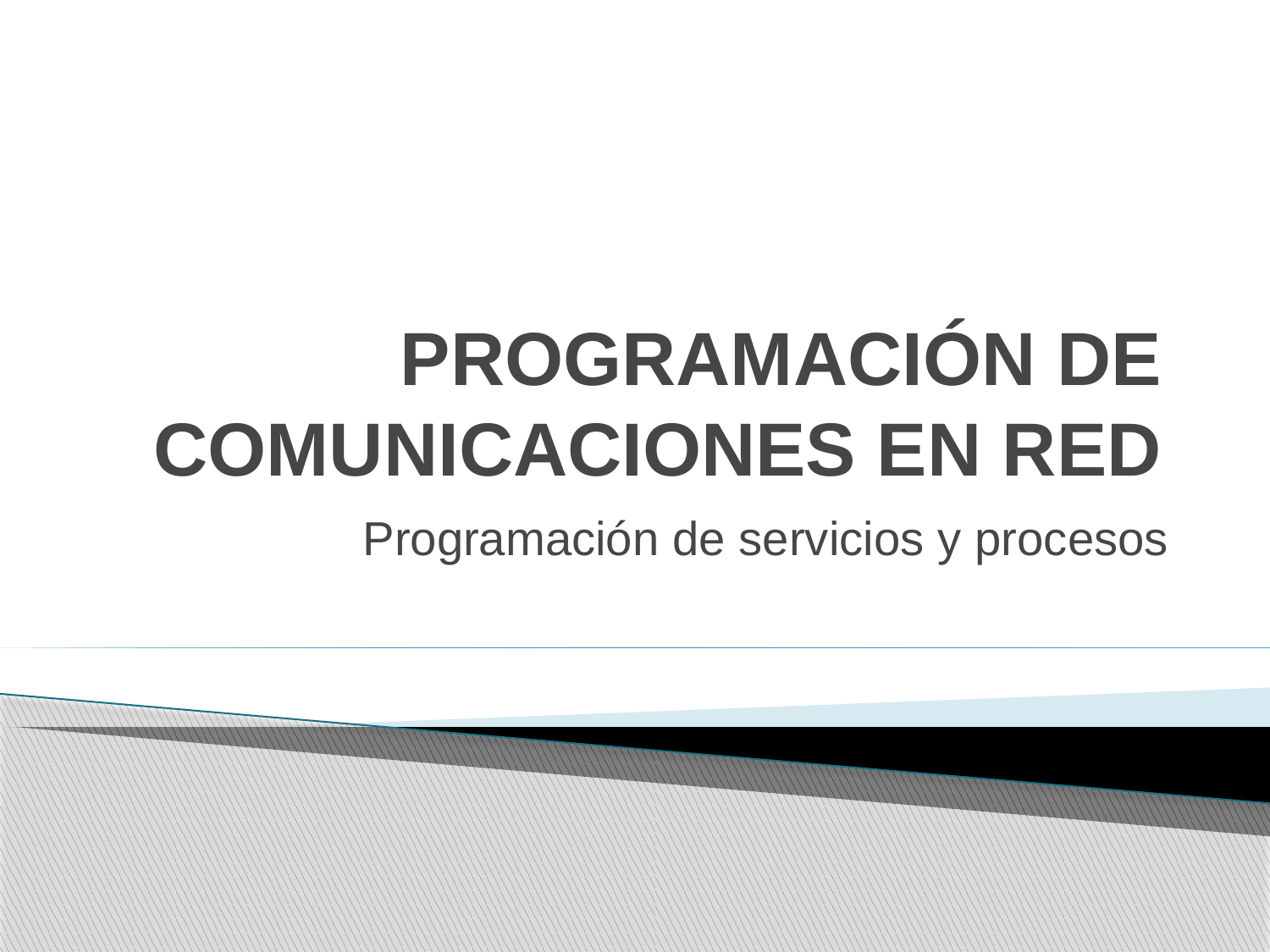

# PROGRAMACIÓN DE COMUNICACIONES EN RED
Programación de servicios y procesos